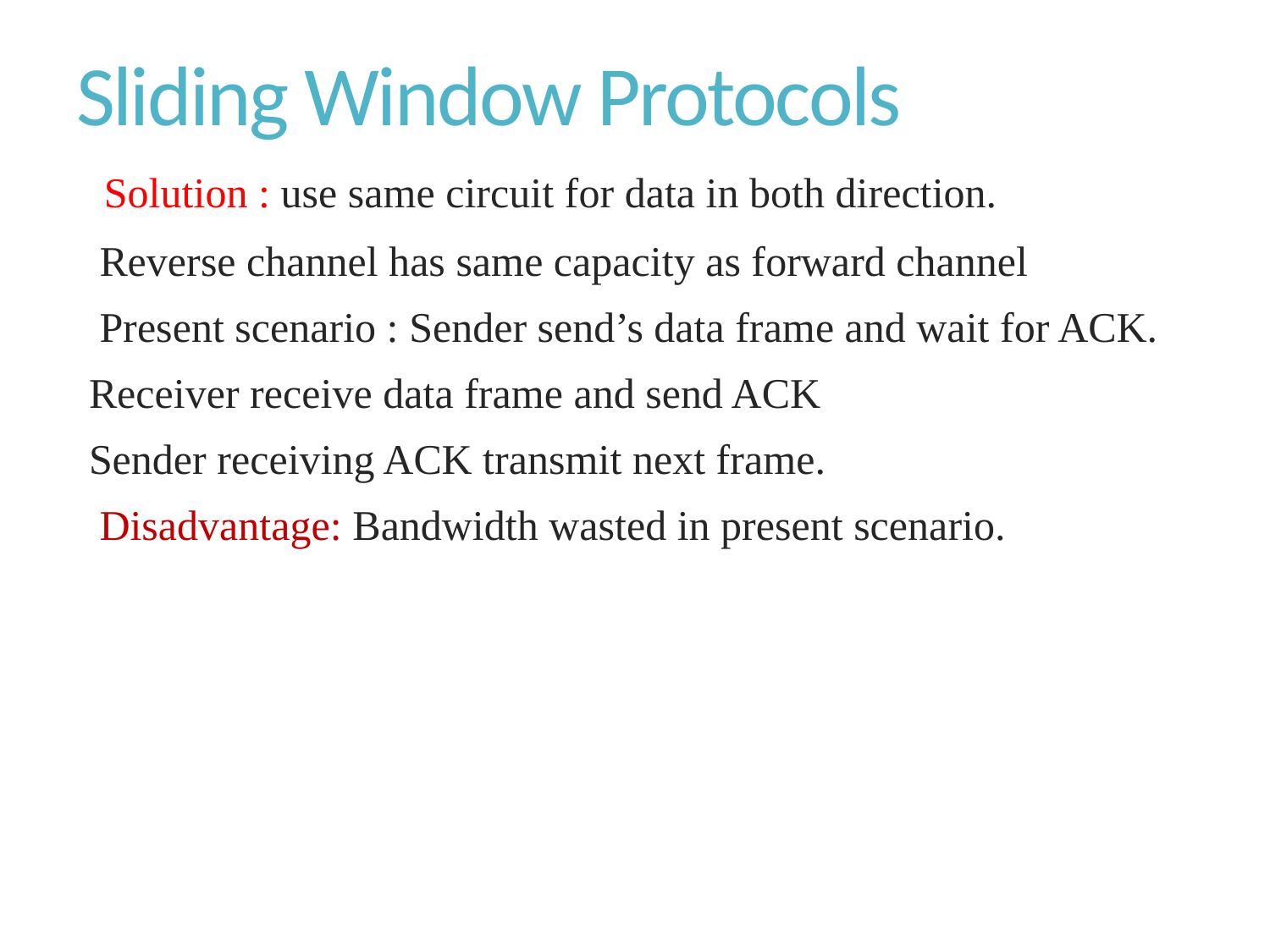

# Sliding Window Protocols
 Solution : use same circuit for data in both direction.
 Reverse channel has same capacity as forward channel
 Present scenario : Sender send’s data frame and wait for ACK.
Receiver receive data frame and send ACK
Sender receiving ACK transmit next frame.
 Disadvantage: Bandwidth wasted in present scenario.